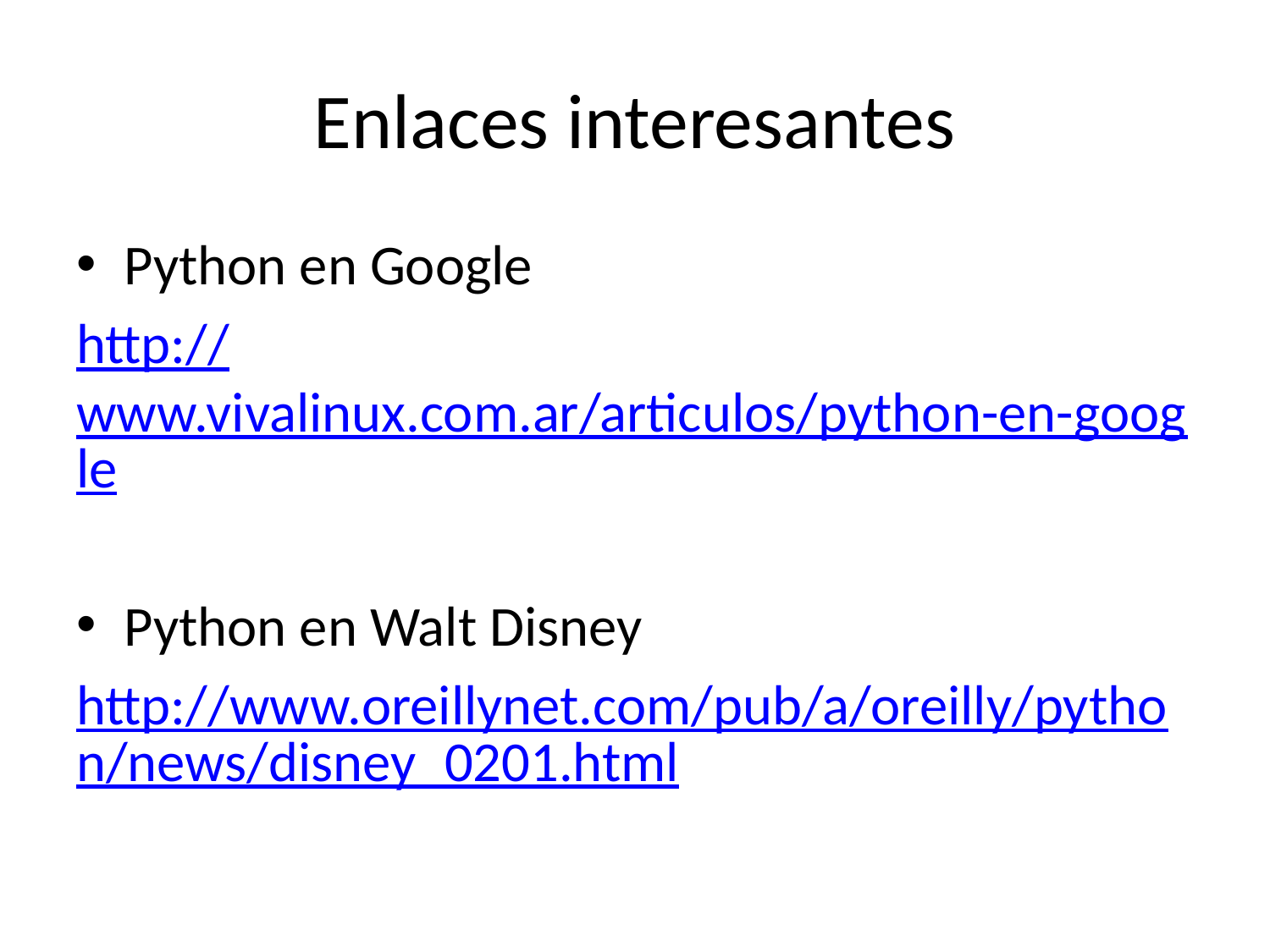

# Enlaces interesantes
Python en Google
http://www.vivalinux.com.ar/articulos/python-en-google

Python en Walt Disney
http://www.oreillynet.com/pub/a/oreilly/python/news/disney_0201.html